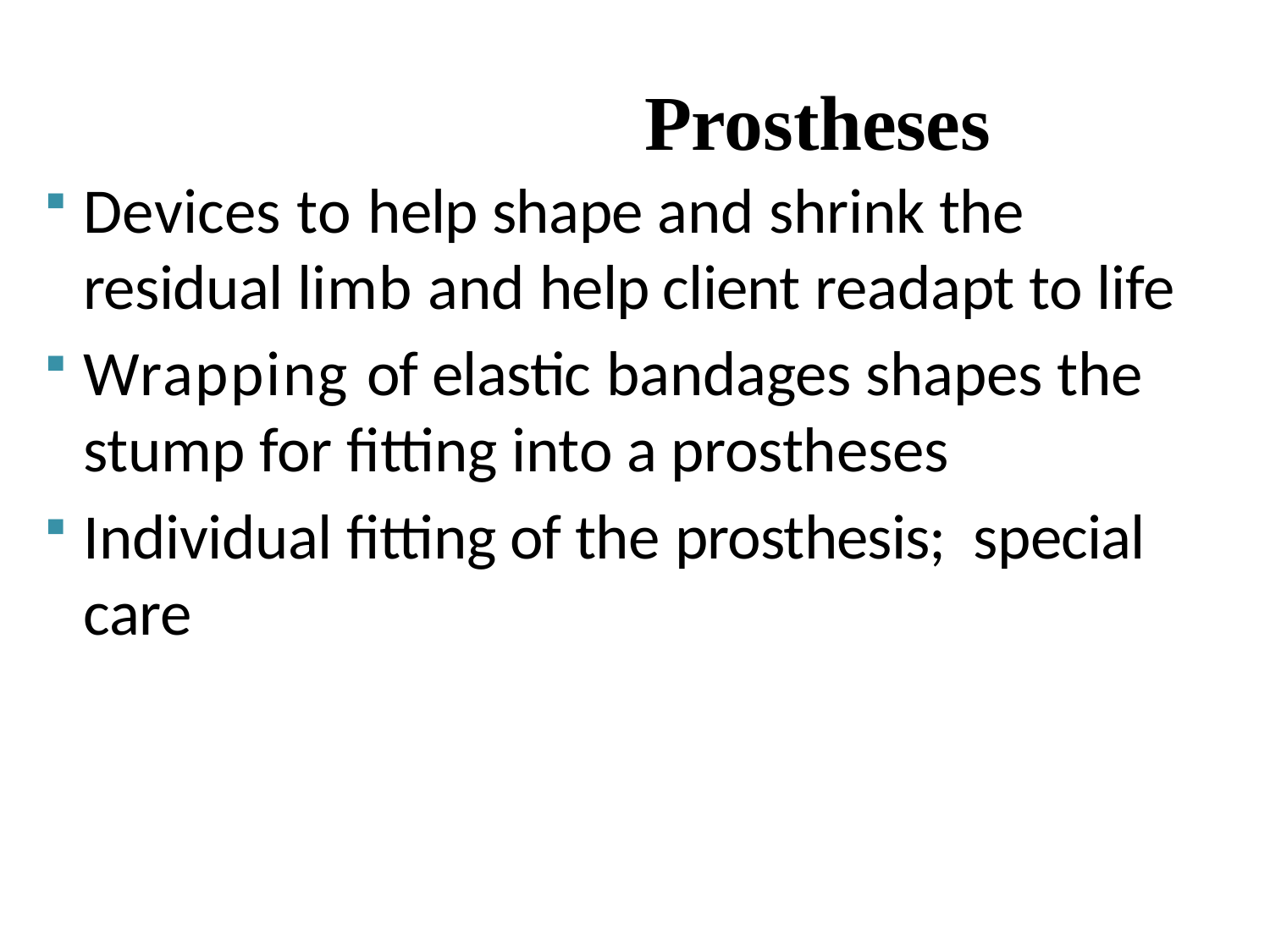

# Prostheses
Devices to help shape and shrink the residual limb and help client readapt to life
Wrapping of elastic bandages shapes the stump for fitting into a prostheses
Individual fitting of the prosthesis;  special care